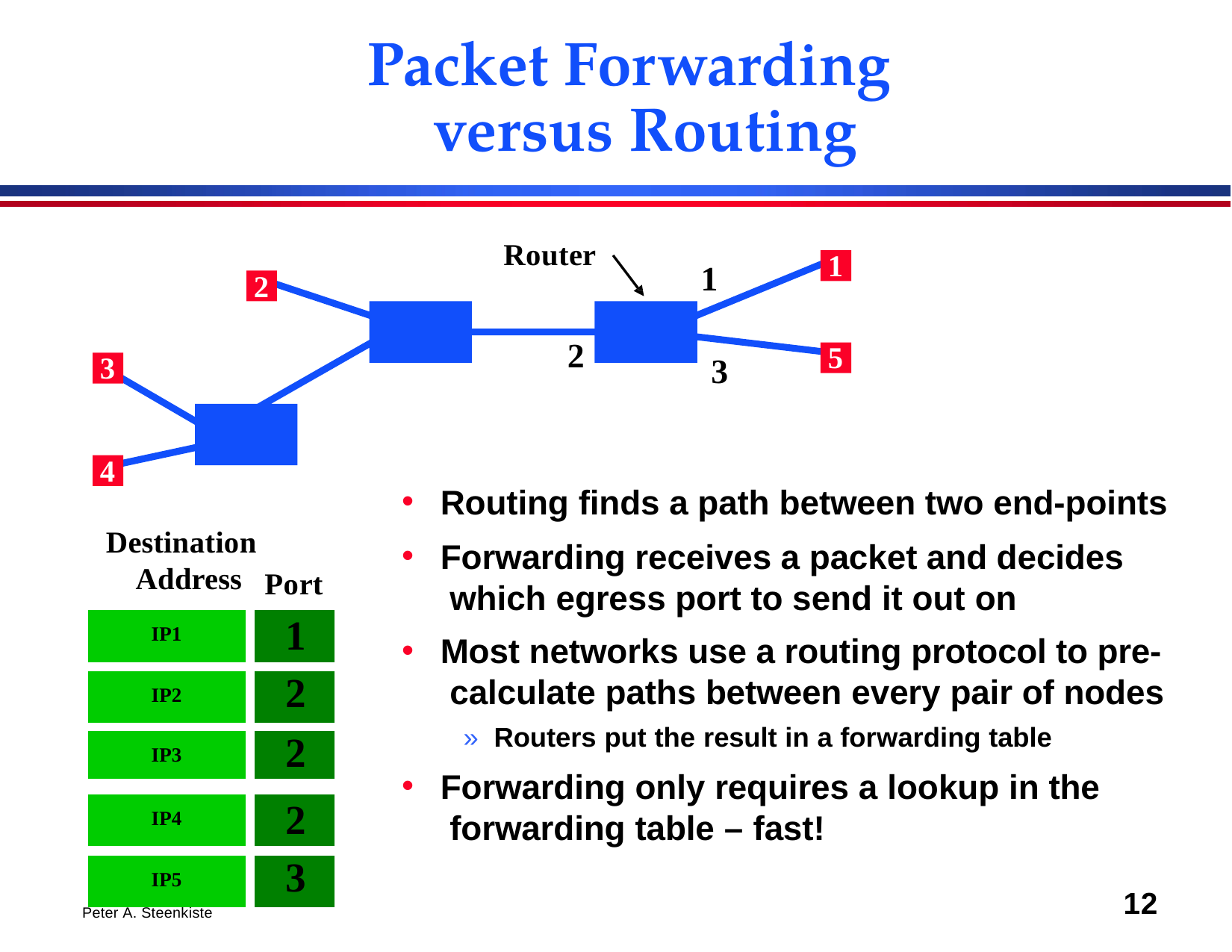

# Packet Forwarding  versus Routing
Router
1

1
2

2
5

3
3

4

Routing finds a path between two end-points
Forwarding receives a packet and decides  which egress port to send it out on
Most networks use a routing protocol to pre-  calculate paths between every pair of nodes
» Routers put the result in a forwarding table
Forwarding only requires a lookup in the  forwarding table – fast!
Destination  Address
Port
| IP1 | 1 |
| --- | --- |
| IP2 | 2 |
| IP3 | 2 |
|  |  |
| IP4 | 2 |
| IP5 | 3 |
12
Peter A. Steenkiste